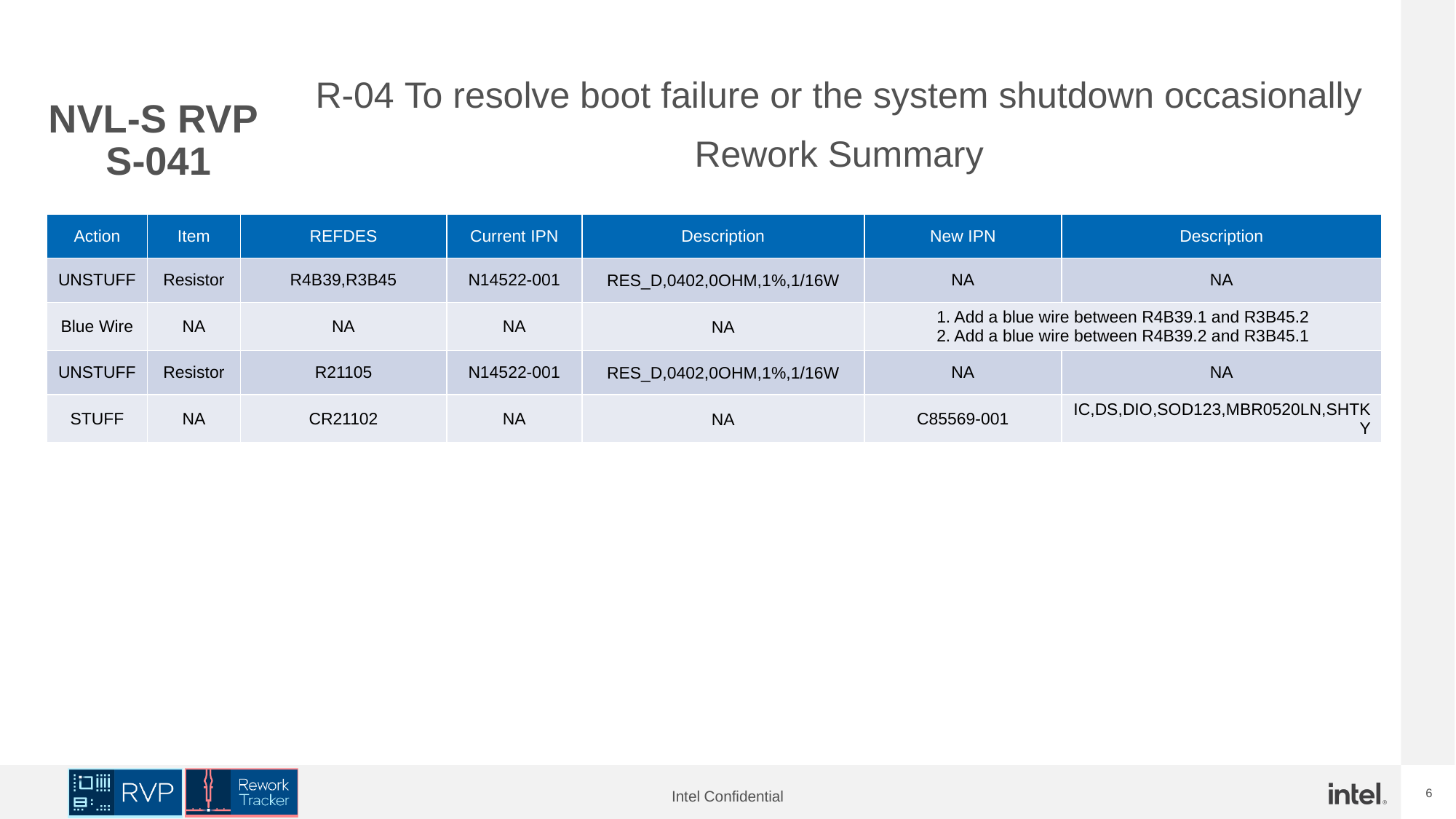

R-04 To resolve boot failure or the system shutdown occasionally
Rework Summary
# NVL-S RVP S-041
| Action | Item | REFDES | Current IPN | Description | New IPN | Description |
| --- | --- | --- | --- | --- | --- | --- |
| UNSTUFF | Resistor | R4B39,R3B45 | N14522-001 | RES\_D,0402,0OHM,1%,1/16W | NA | NA |
| Blue Wire | NA | NA | NA | NA | 1. Add a blue wire between R4B39.1 and R3B45.2 2. Add a blue wire between R4B39.2 and R3B45.1 |  |
| UNSTUFF | Resistor | R21105 | N14522-001 | RES\_D,0402,0OHM,1%,1/16W | NA | NA |
| STUFF | NA | CR21102 | NA | NA | C85569-001 | IC,DS,DIO,SOD123,MBR0520LN,SHTKY |